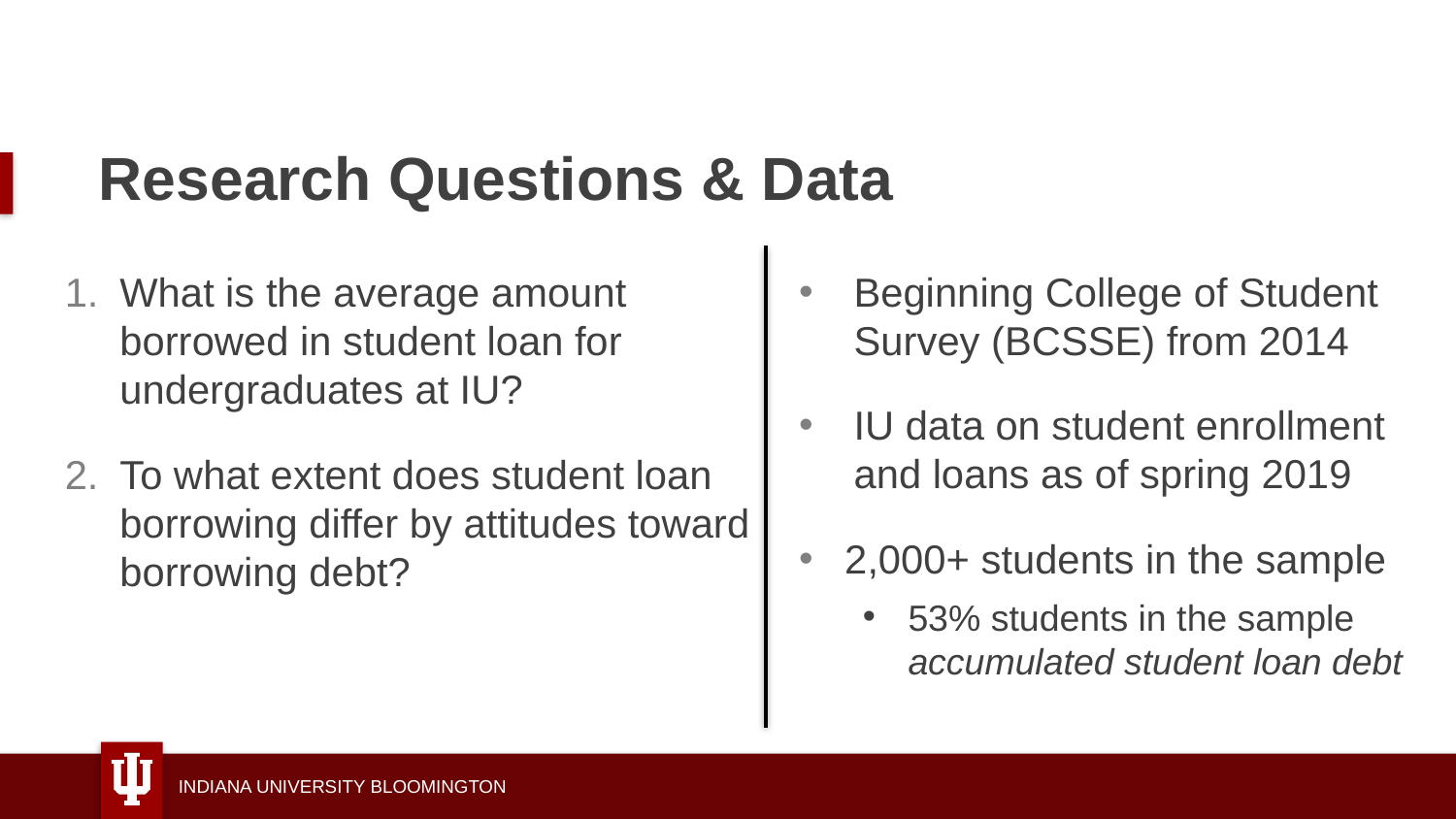

# Research Questions & Data
What is the average amount borrowed in student loan for undergraduates at IU?
To what extent does student loan borrowing differ by attitudes toward borrowing debt?
Beginning College of Student Survey (BCSSE) from 2014
IU data on student enrollment and loans as of spring 2019
2,000+ students in the sample
53% students in the sample accumulated student loan debt